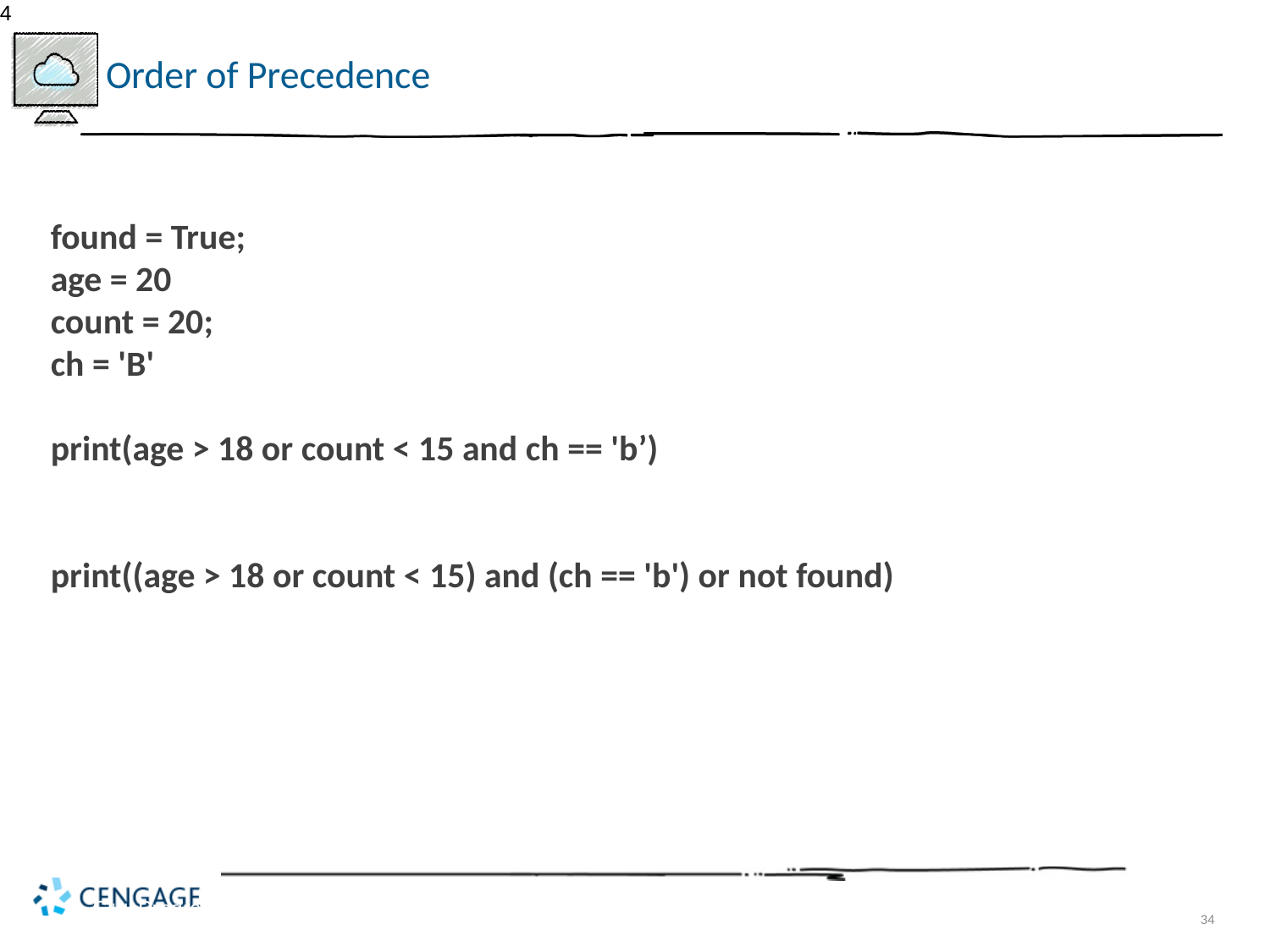

34
# Order of Precedence
found = True;
age = 20
count = 20;
ch = 'B'

print(age > 18 or count < 15 and ch == 'b’)

print((age > 18 or count < 15) and (ch == 'b') or not found)
C++ Programming: From Problem Analysis to Program Design, Seventh Edition